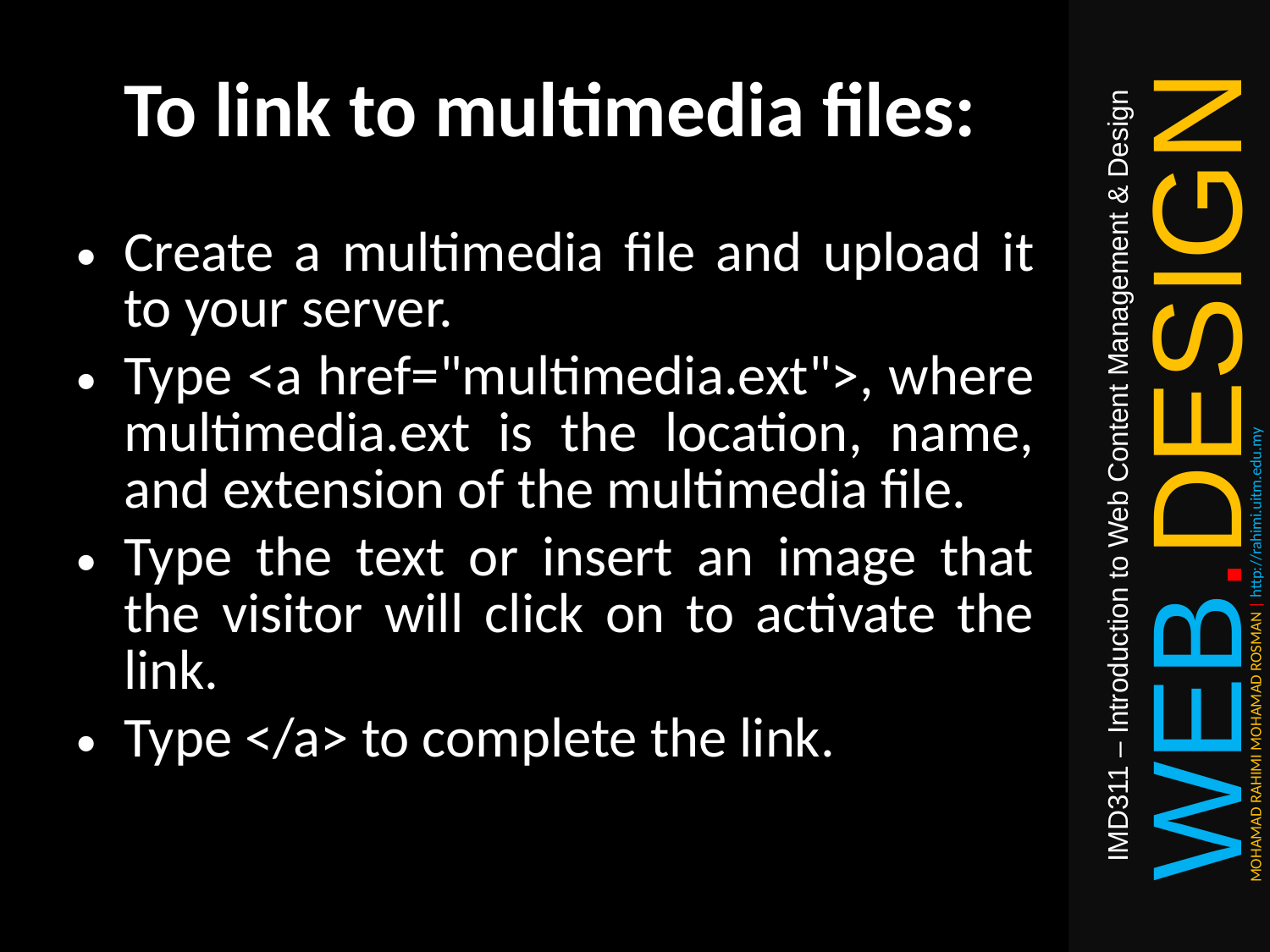

# To link to multimedia files:
Create a multimedia file and upload it to your server.
Type <a href="multimedia.ext">, where multimedia.ext is the location, name, and extension of the multimedia file.
Type the text or insert an image that the visitor will click on to activate the link.
Type </a> to complete the link.